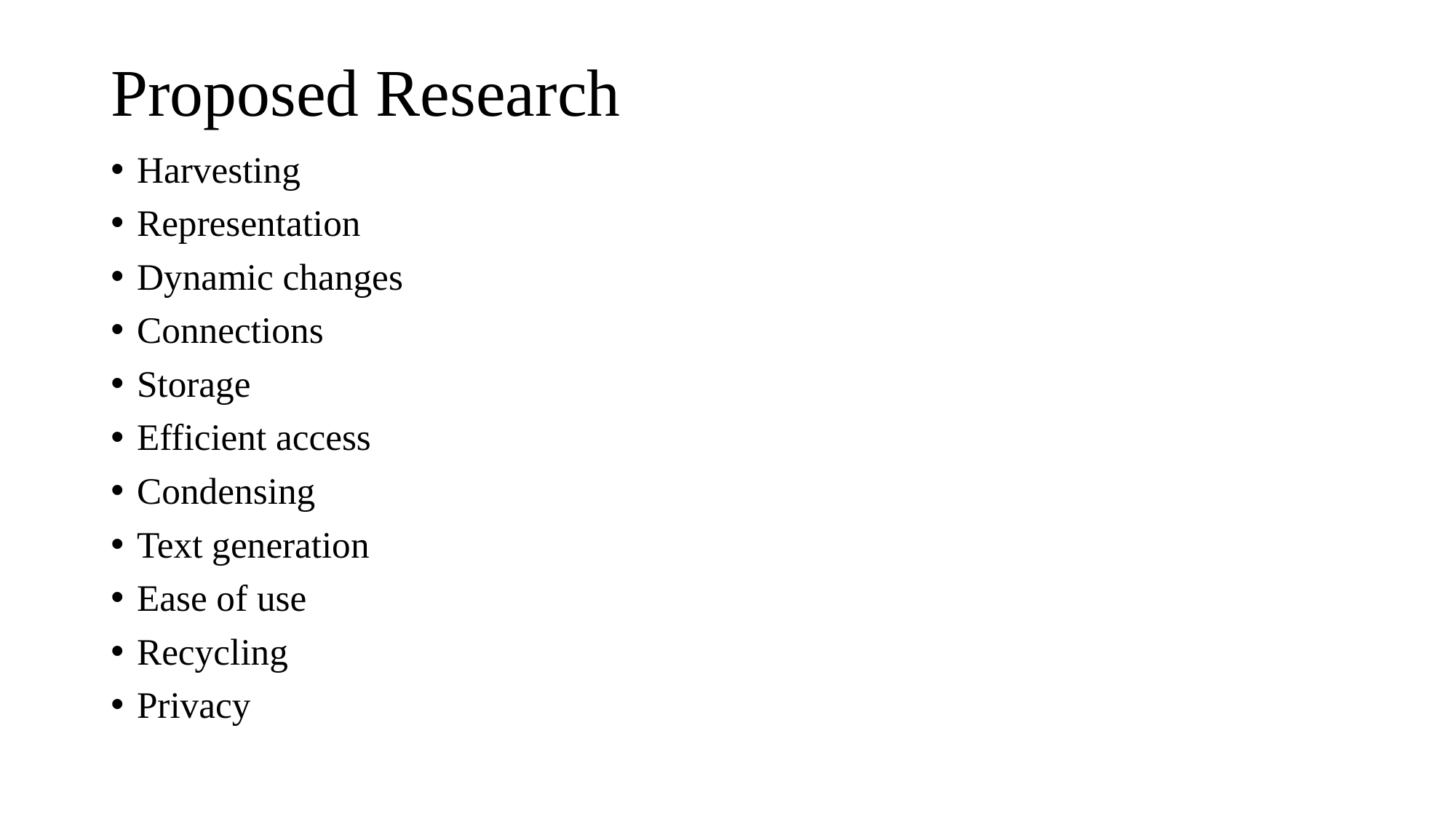

# Proposed Research
Harvesting
Representation
Dynamic changes
Connections
Storage
Efficient access
Condensing
Text generation
Ease of use
Recycling
Privacy